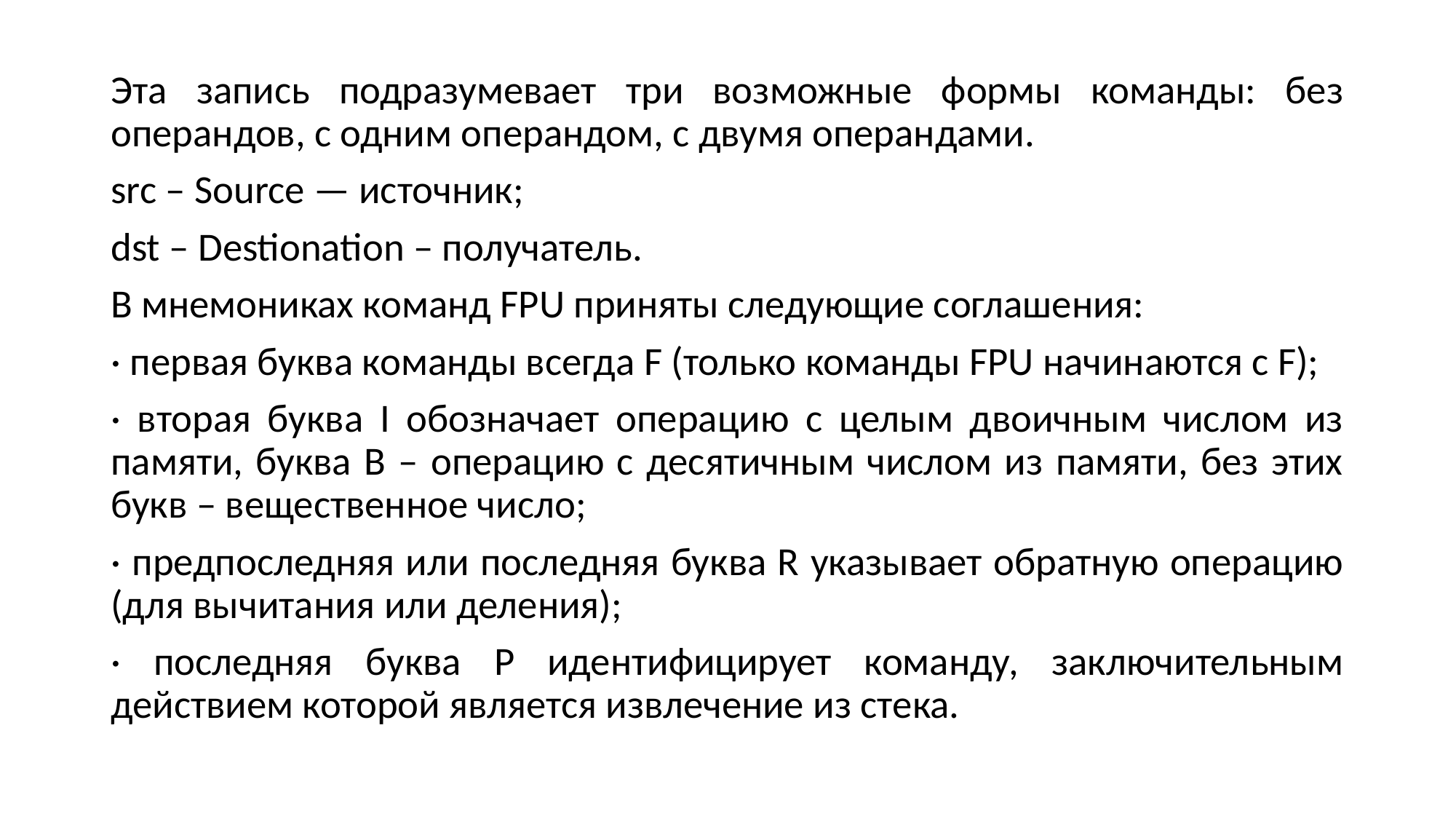

Эта запись подразумевает три возможные формы команды: без операндов, с одним операндом, с двумя операндами.
src – Source — источник;
dst – Destionation – получатель.
В мнемониках команд FPU приняты следующие соглашения:
· первая буква команды всегда F (только команды FPU начинаются с F);
· вторая буква I обозначает операцию с целым двоичным числом из памяти, буква B – операцию с десятичным числом из памяти, без этих букв – вещественное число;
· предпоследняя или последняя буква R указывает обратную операцию (для вычитания или деления);
· последняя буква P идентифицирует команду, заключительным действием которой является извлечение из стека.